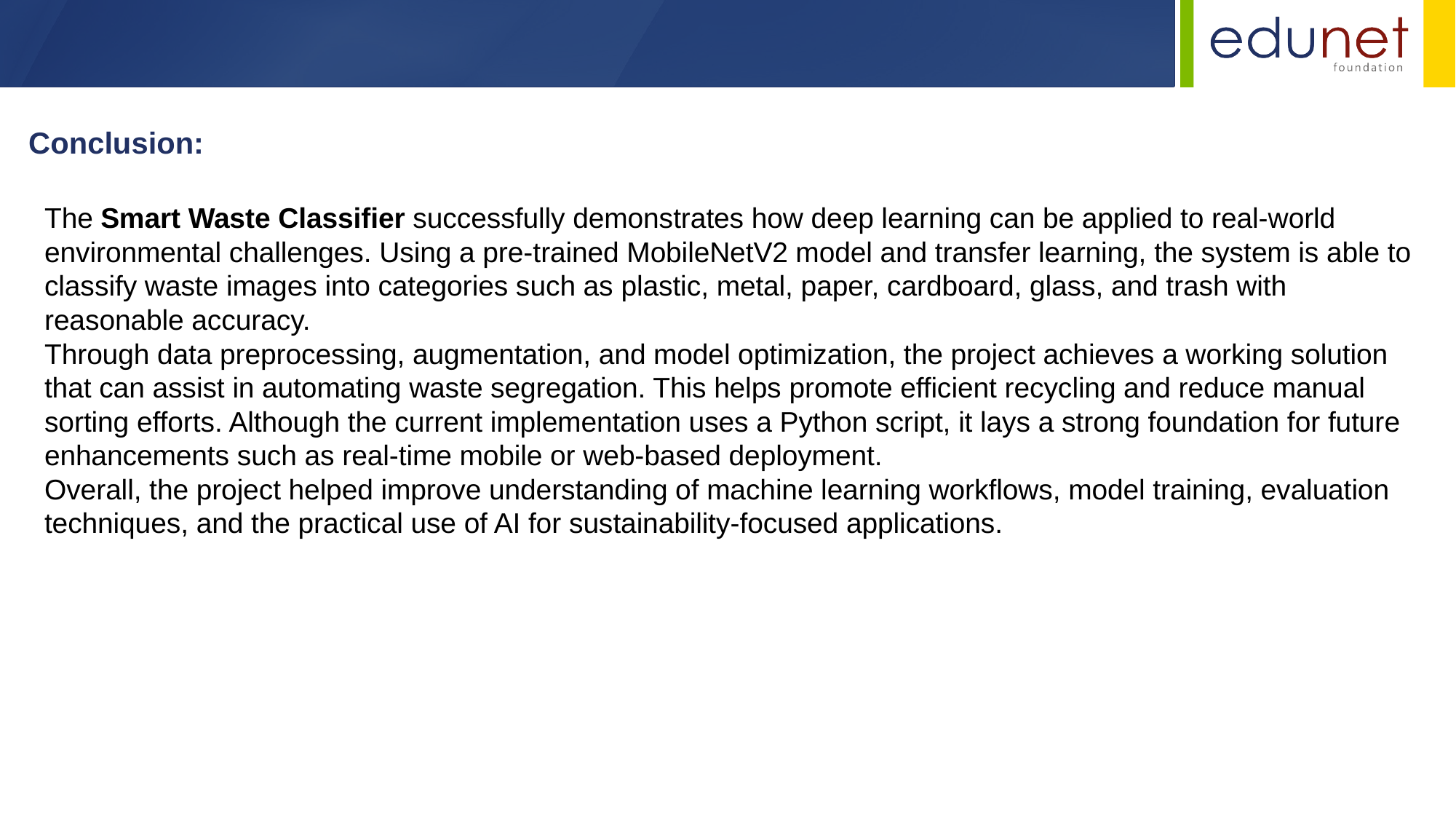

Conclusion:
The Smart Waste Classifier successfully demonstrates how deep learning can be applied to real-world environmental challenges. Using a pre-trained MobileNetV2 model and transfer learning, the system is able to classify waste images into categories such as plastic, metal, paper, cardboard, glass, and trash with reasonable accuracy.
Through data preprocessing, augmentation, and model optimization, the project achieves a working solution that can assist in automating waste segregation. This helps promote efficient recycling and reduce manual sorting efforts. Although the current implementation uses a Python script, it lays a strong foundation for future enhancements such as real-time mobile or web-based deployment.
Overall, the project helped improve understanding of machine learning workflows, model training, evaluation techniques, and the practical use of AI for sustainability-focused applications.